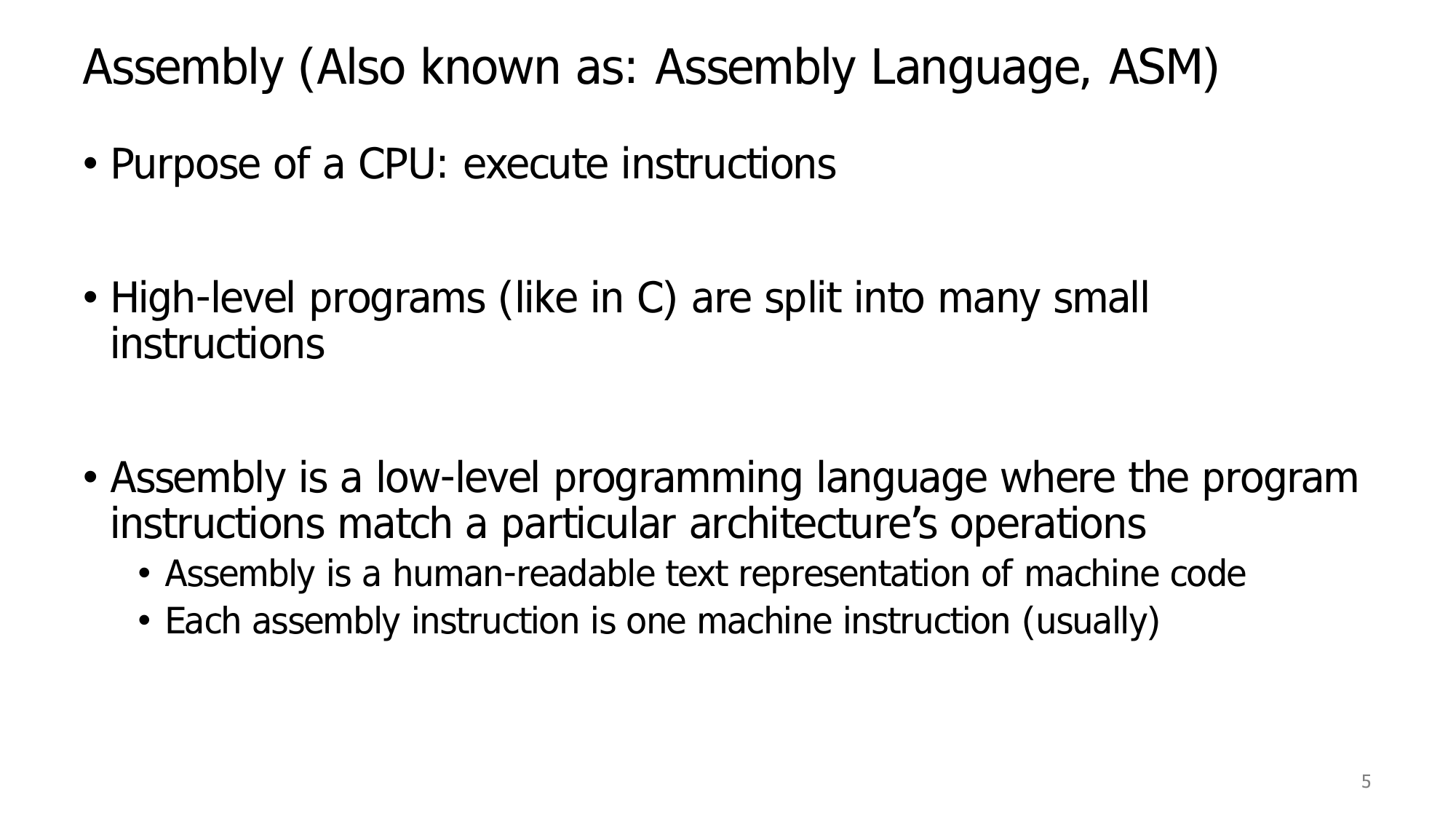

# Assembly (Also known as: Assembly Language, ASM)
Purpose of a CPU: execute instructions

High-level programs (like in C) are split into many small instructions

Assembly is a low-level programming language where the program instructions match a particular architecture’s operations
Assembly is a human-readable text representation of machine code
Each assembly instruction is one machine instruction (usually)
5